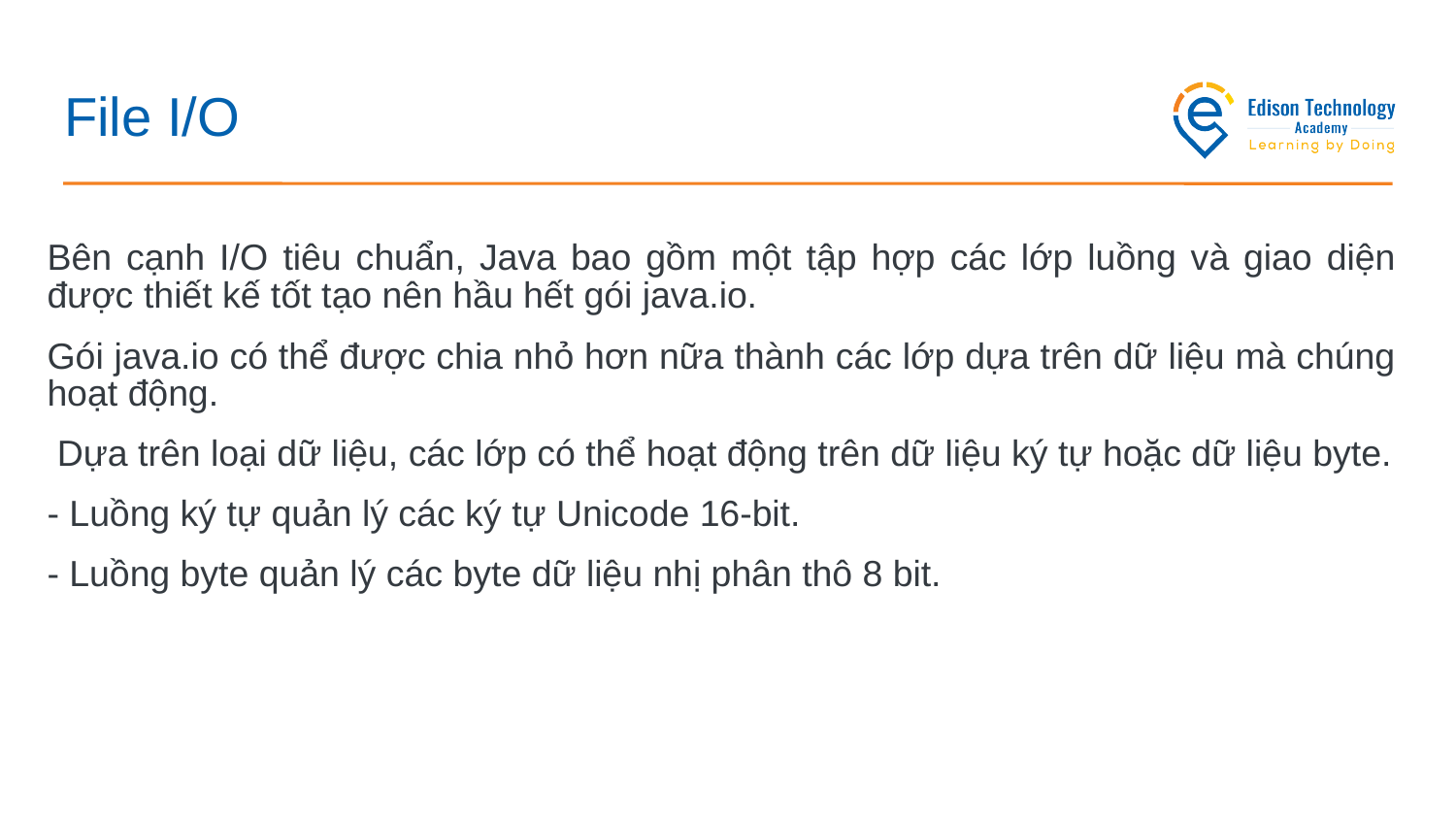

# File I/O
Bên cạnh I/O tiêu chuẩn, Java bao gồm một tập hợp các lớp luồng và giao diện được thiết kế tốt tạo nên hầu hết gói java.io.
Gói java.io có thể được chia nhỏ hơn nữa thành các lớp dựa trên dữ liệu mà chúng hoạt động.
 Dựa trên loại dữ liệu, các lớp có thể hoạt động trên dữ liệu ký tự hoặc dữ liệu byte.
- Luồng ký tự quản lý các ký tự Unicode 16-bit.
- Luồng byte quản lý các byte dữ liệu nhị phân thô 8 bit.